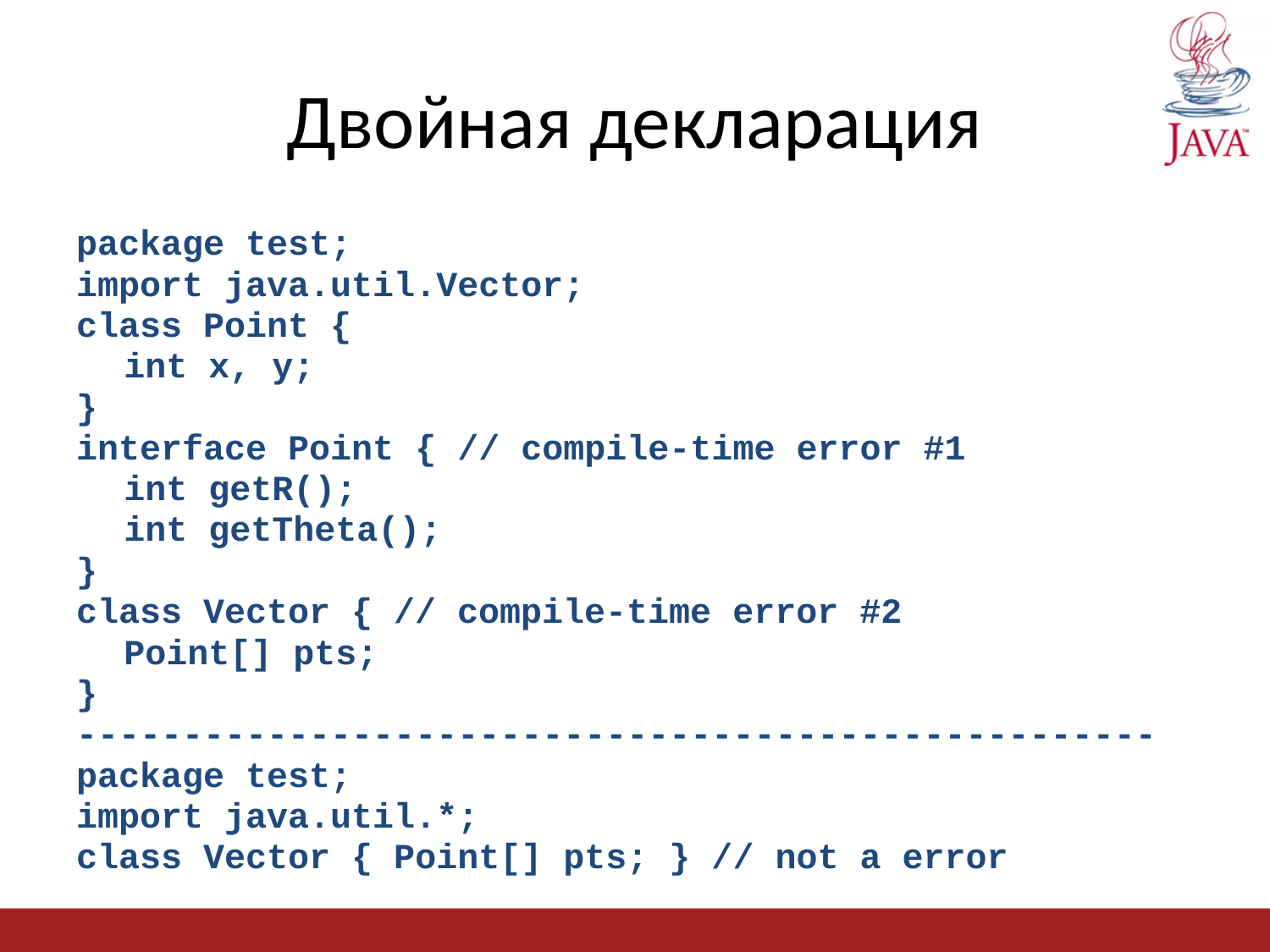

# Двойная декларация
package test;
import java.util.Vector;
class Point {
	int x, y;
}
interface Point { // compile-time error #1
	int getR();
	int getTheta();
}
class Vector { // compile-time error #2
	Point[] pts;
}
---------------------------------------------------
package test;
import java.util.*;
class Vector { Point[] pts; } // not a error